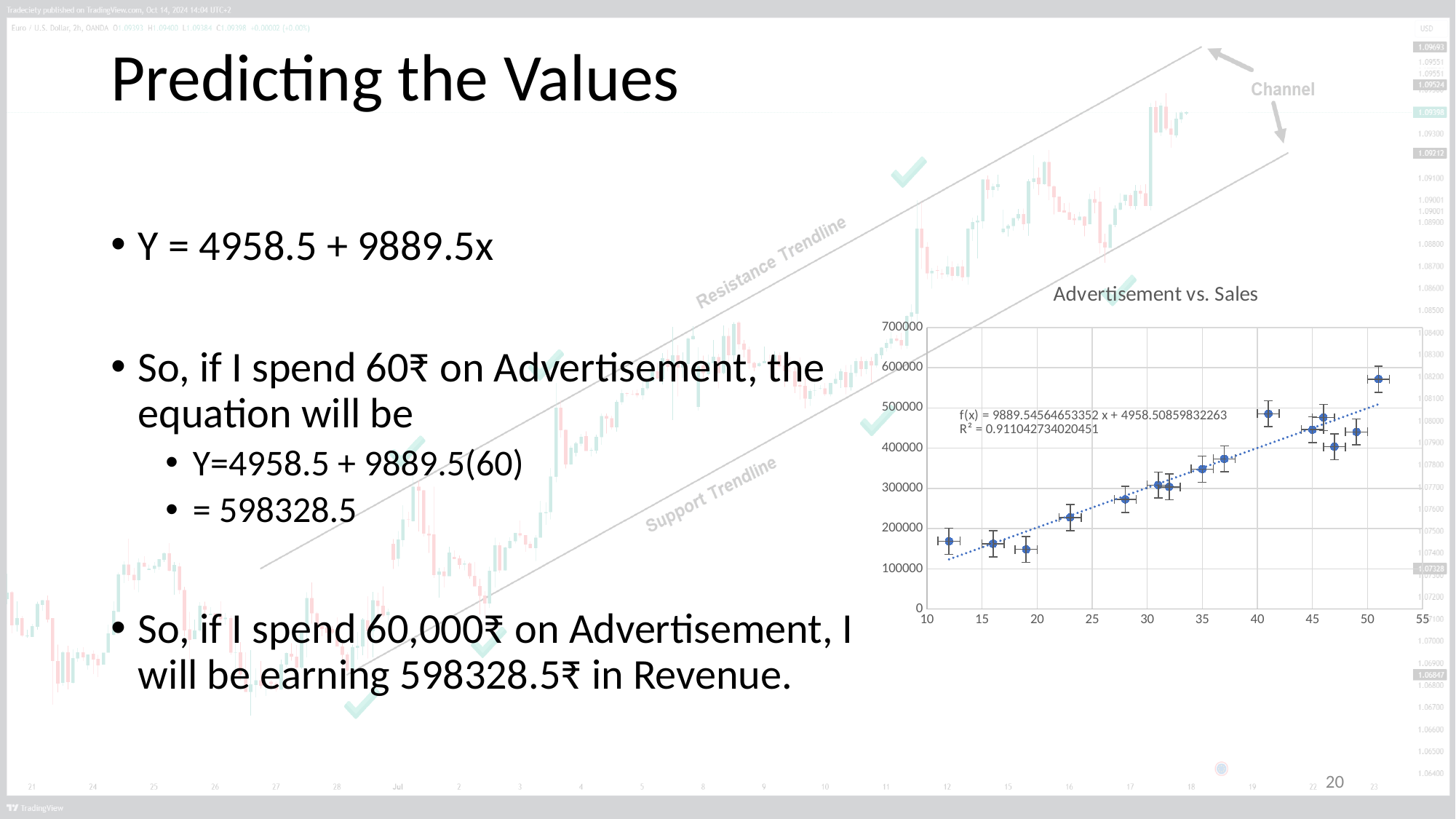

# Predicting the Values
Y = 4958.5 + 9889.5x

So, if I spend 60₹ on Advertisement, the equation will be
Y=4958.5 + 9889.5(60)
= 598328.5

So, if I spend 60,000₹ on Advertisement, I will be earning 598328.5₹ in Revenue.

### Chart: Advertisement vs. Sales

| Category | Sales |
|---|---|
20